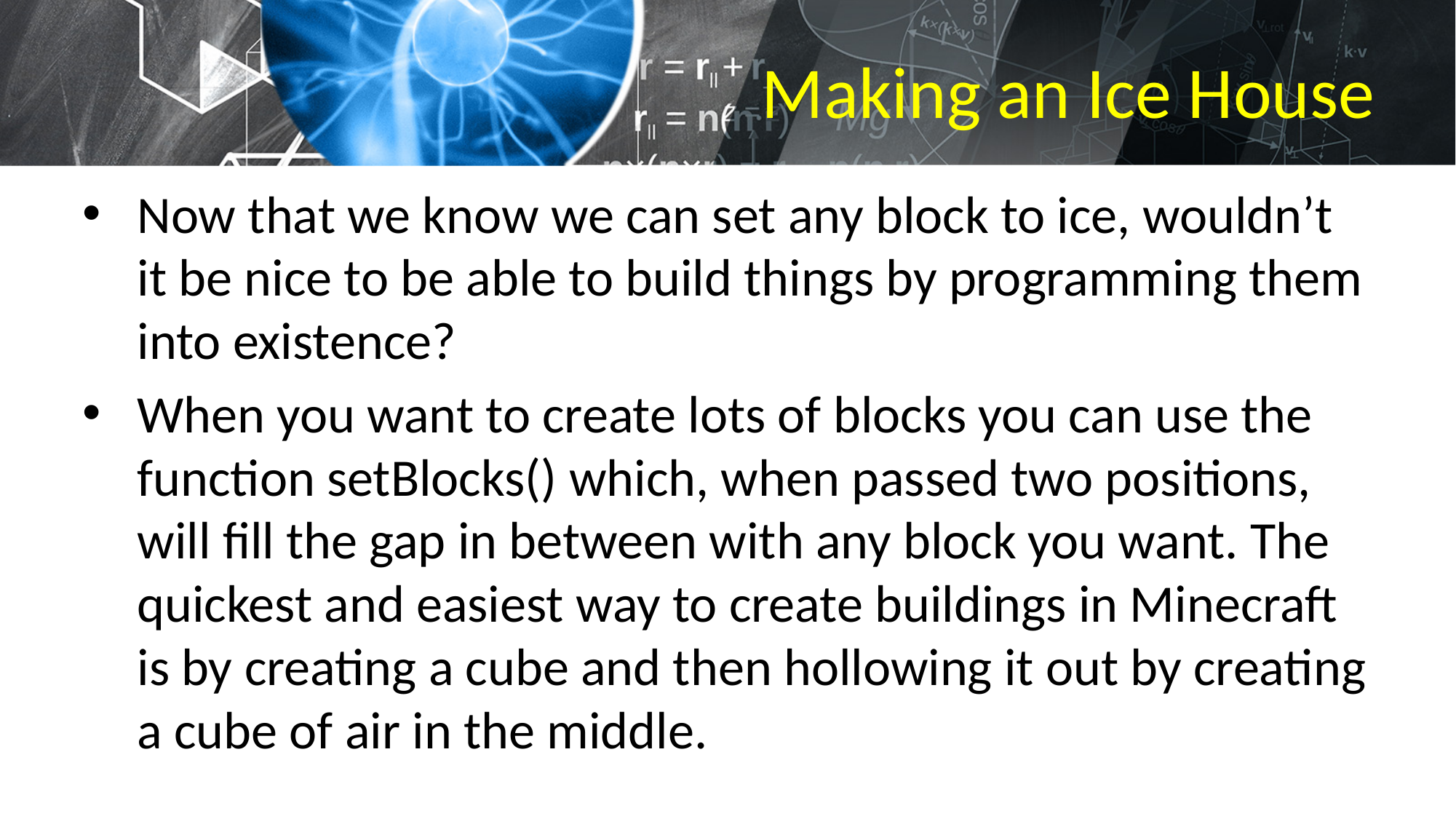

# Making an Ice House
Now that we know we can set any block to ice, wouldn’t it be nice to be able to build things by programming them into existence?
When you want to create lots of blocks you can use the function setBlocks() which, when passed two positions, will fill the gap in between with any block you want. The quickest and easiest way to create buildings in Minecraft is by creating a cube and then hollowing it out by creating a cube of air in the middle.